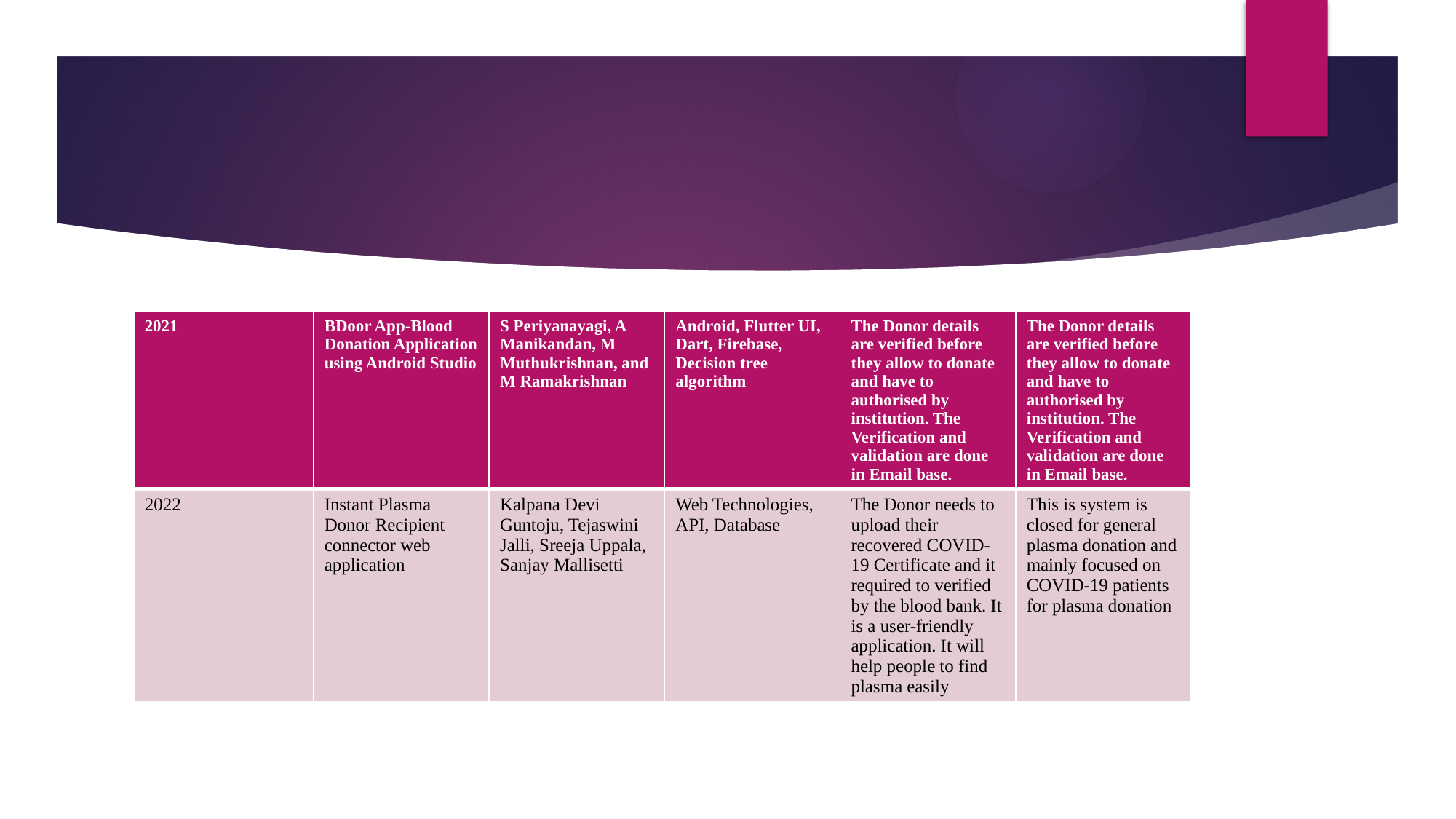

#
| 2021 | BDoor App-Blood Donation Application using Android Studio | S Periyanayagi, A Manikandan, M Muthukrishnan, and M Ramakrishnan | Android, Flutter UI, Dart, Firebase, Decision tree algorithm | The Donor details are verified before they allow to donate and have to authorised by institution. The Verification and validation are done in Email base. | The Donor details are verified before they allow to donate and have to authorised by institution. The Verification and validation are done in Email base. |
| --- | --- | --- | --- | --- | --- |
| 2022 | Instant Plasma Donor Recipient connector web application | Kalpana Devi Guntoju, Tejaswini Jalli, Sreeja Uppala, Sanjay Mallisetti | Web Technologies, API, Database | The Donor needs to upload their recovered COVID-19 Certificate and it required to verified by the blood bank. It is a user-friendly application. It will help people to find plasma easily | This is system is closed for general plasma donation and mainly focused on COVID-19 patients for plasma donation |